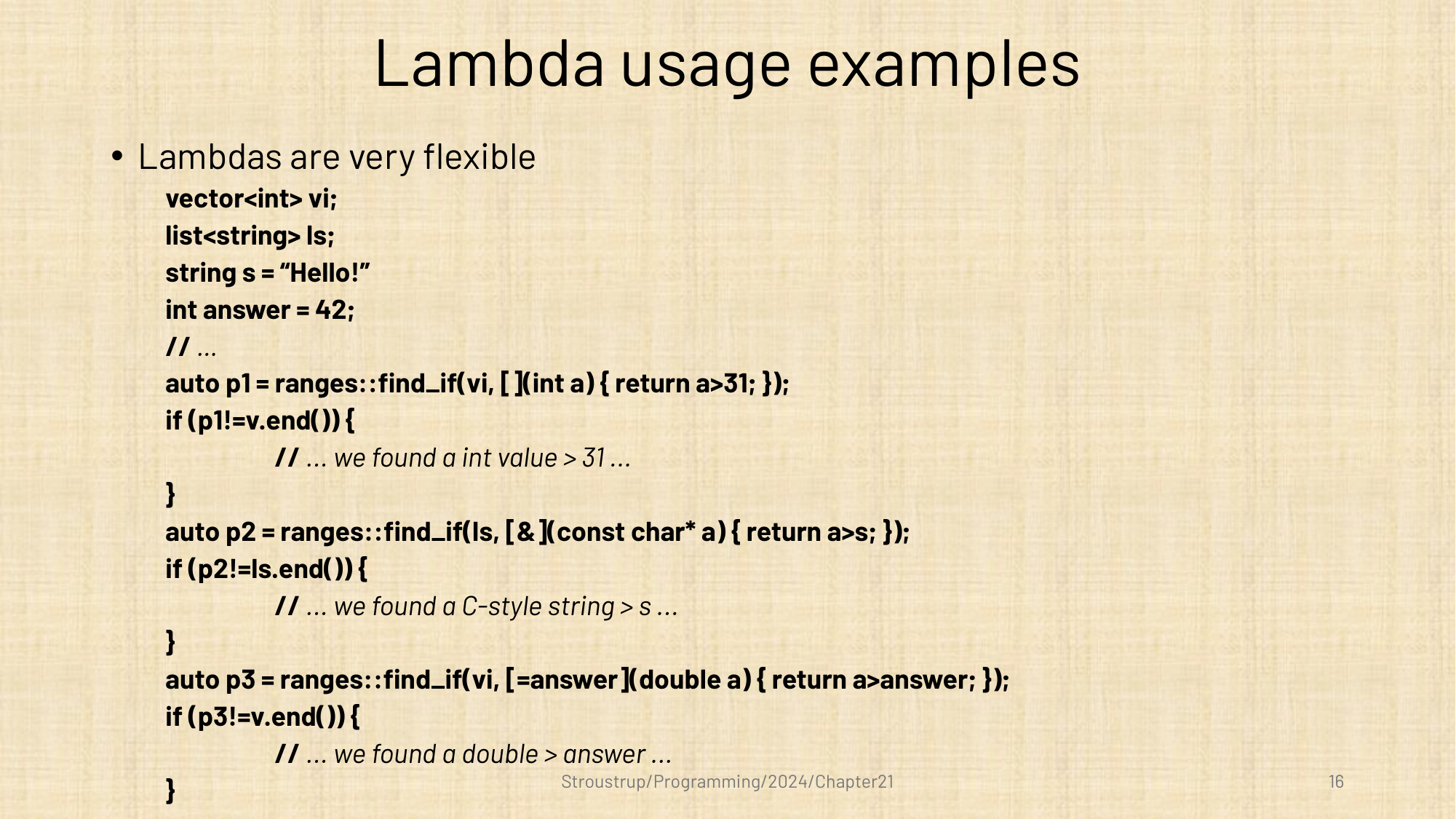

# Lambda usage examples
Lambdas are very flexible
vector<int> vi;
list<string> ls;
string s = “Hello!”
int answer = 42;
// …
auto p1 = ranges::find_if(vi, [](int a) { return a>31; });
if (p1!=v.end()) {
	// ... we found a int value > 31 ...
}
auto p2 = ranges::find_if(ls, [&](const char* a) { return a>s; });
if (p2!=ls.end()) {
	// ... we found a C-style string > s ...
}
auto p3 = ranges::find_if(vi, [=answer](double a) { return a>answer; });
if (p3!=v.end()) {
	// ... we found a double > answer ...
}

Stroustrup/Programming/2024/Chapter21
16